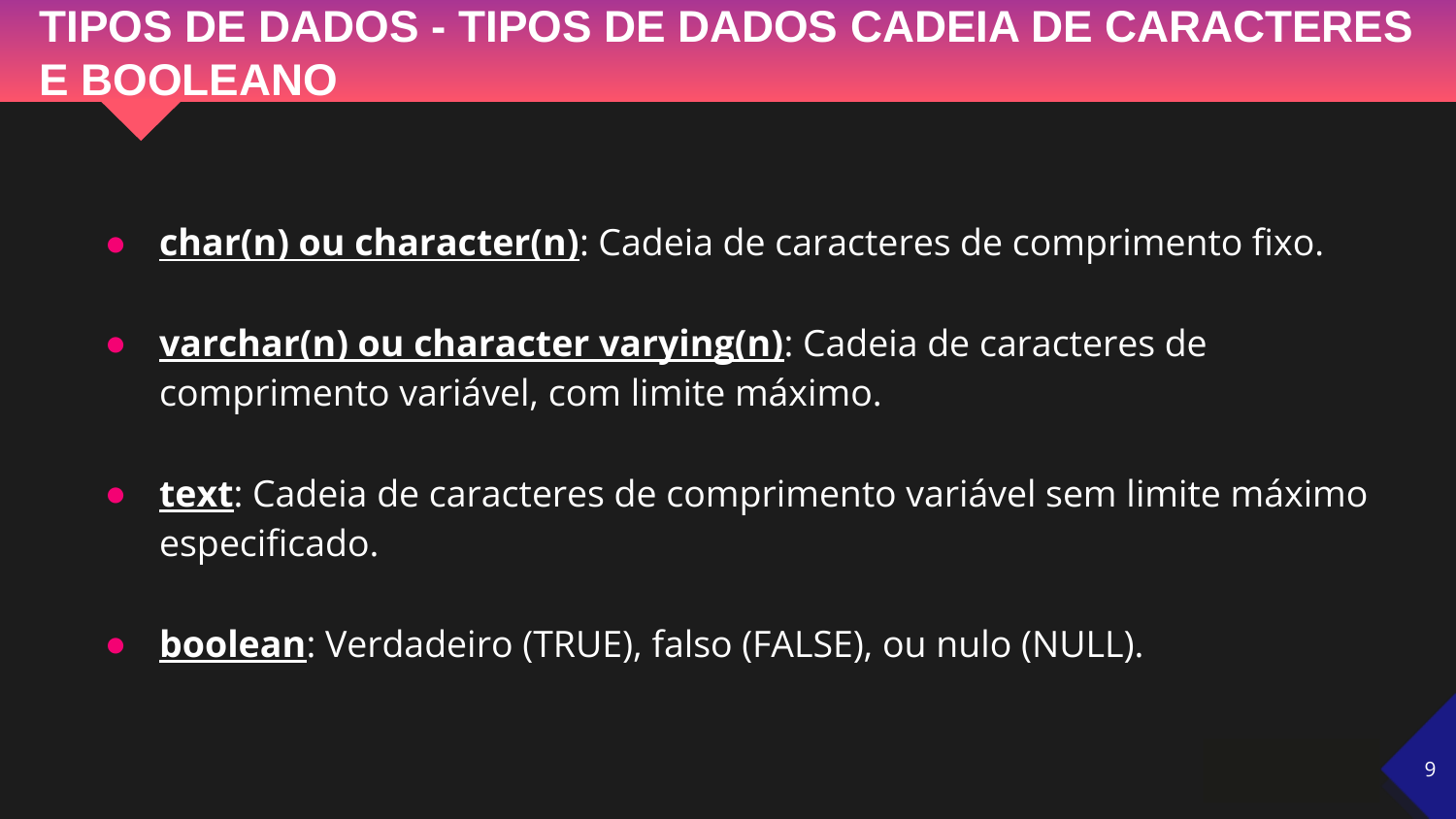

# TIPOS DE DADOS - TIPOS DE DADOS CADEIA DE CARACTERES E BOOLEANO
char(n) ou character(n): Cadeia de caracteres de comprimento fixo.

varchar(n) ou character varying(n): Cadeia de caracteres de comprimento variável, com limite máximo.

text: Cadeia de caracteres de comprimento variável sem limite máximo especificado.

boolean: Verdadeiro (TRUE), falso (FALSE), ou nulo (NULL).
9